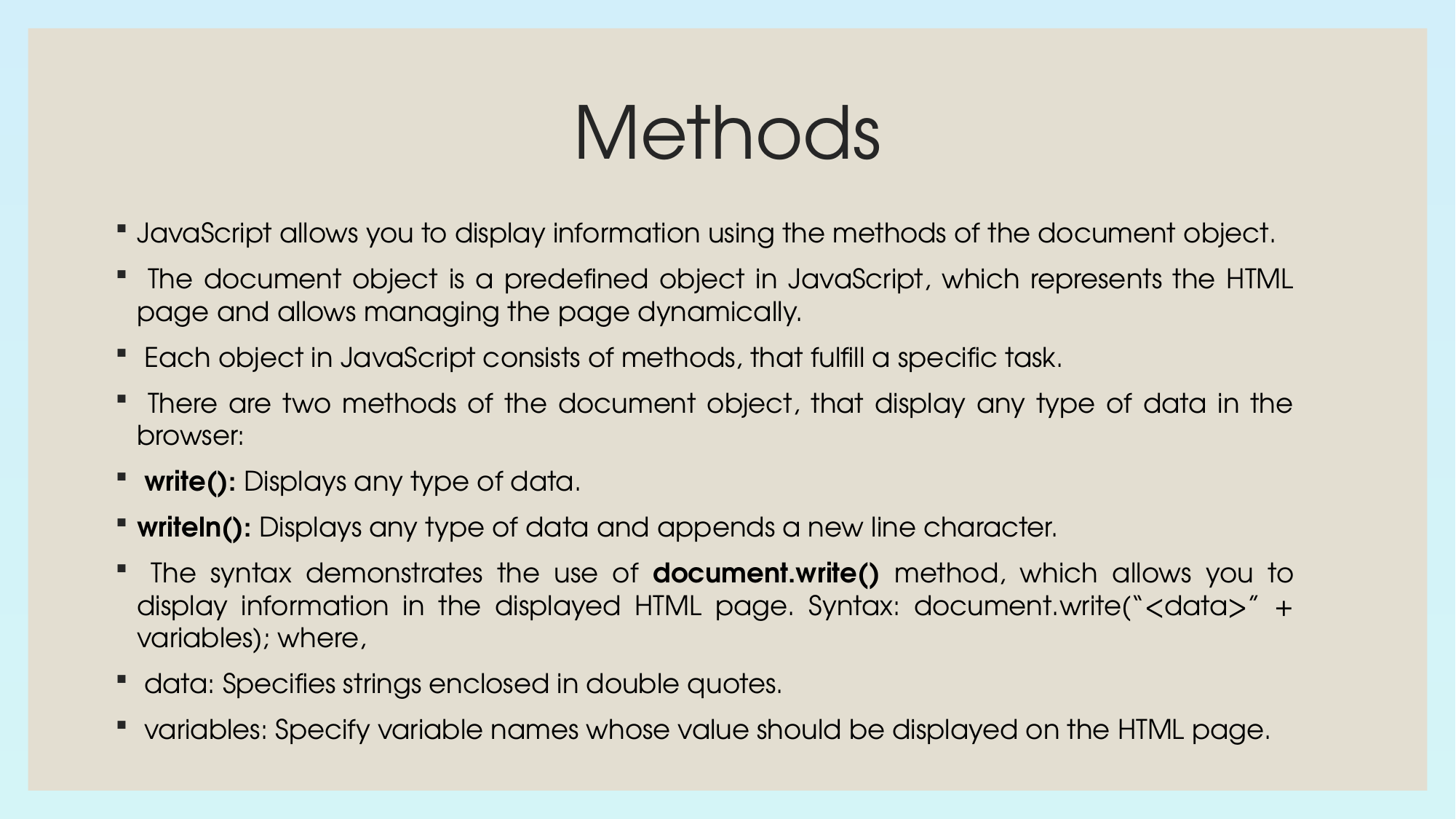

# Methods
JavaScript allows you to display information using the methods of the document object.
 The document object is a predefined object in JavaScript, which represents the HTML page and allows managing the page dynamically.
 Each object in JavaScript consists of methods, that fulfill a specific task.
 There are two methods of the document object, that display any type of data in the browser:
 write(): Displays any type of data.
writeln(): Displays any type of data and appends a new line character.
 The syntax demonstrates the use of document.write() method, which allows you to display information in the displayed HTML page. Syntax: document.write(“<data>” + variables); where,
 data: Specifies strings enclosed in double quotes.
 variables: Specify variable names whose value should be displayed on the HTML page.